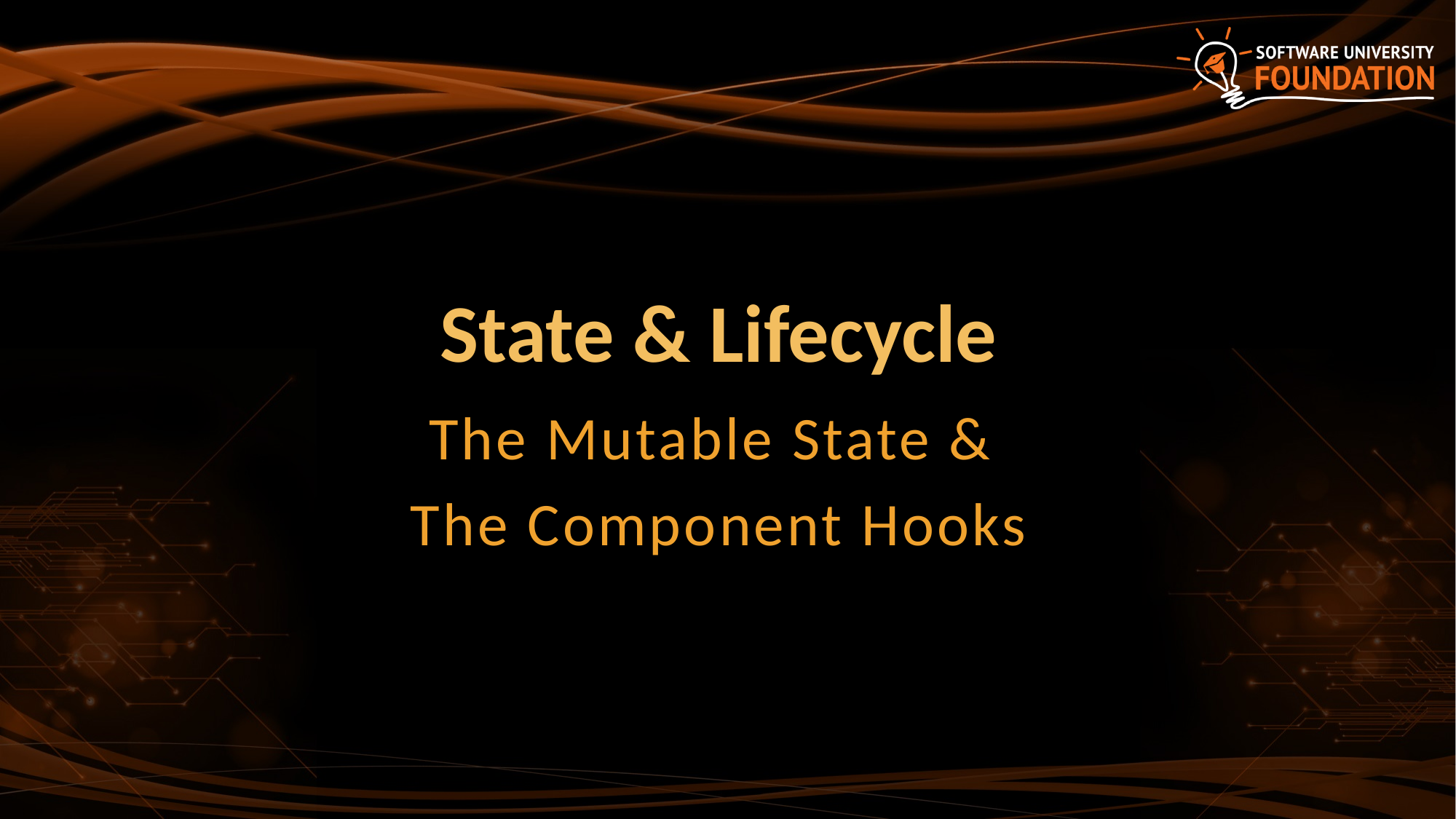

# State & Lifecycle
The Mutable State &
The Component Hooks